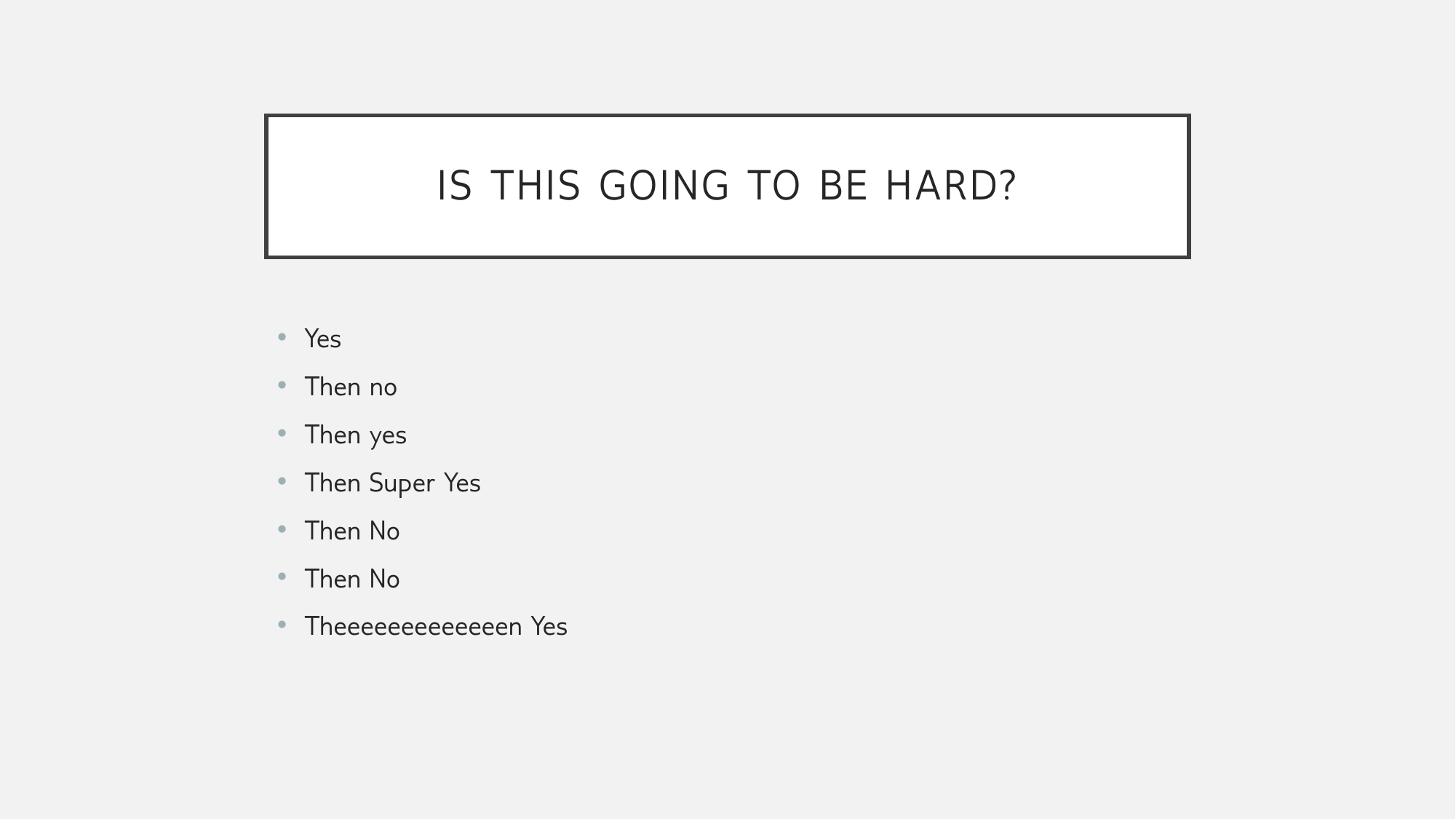

# Is this going to be hard?
Yes
Then no
Then yes
Then Super Yes
Then No
Then No
Theeeeeeeeeeeeen Yes